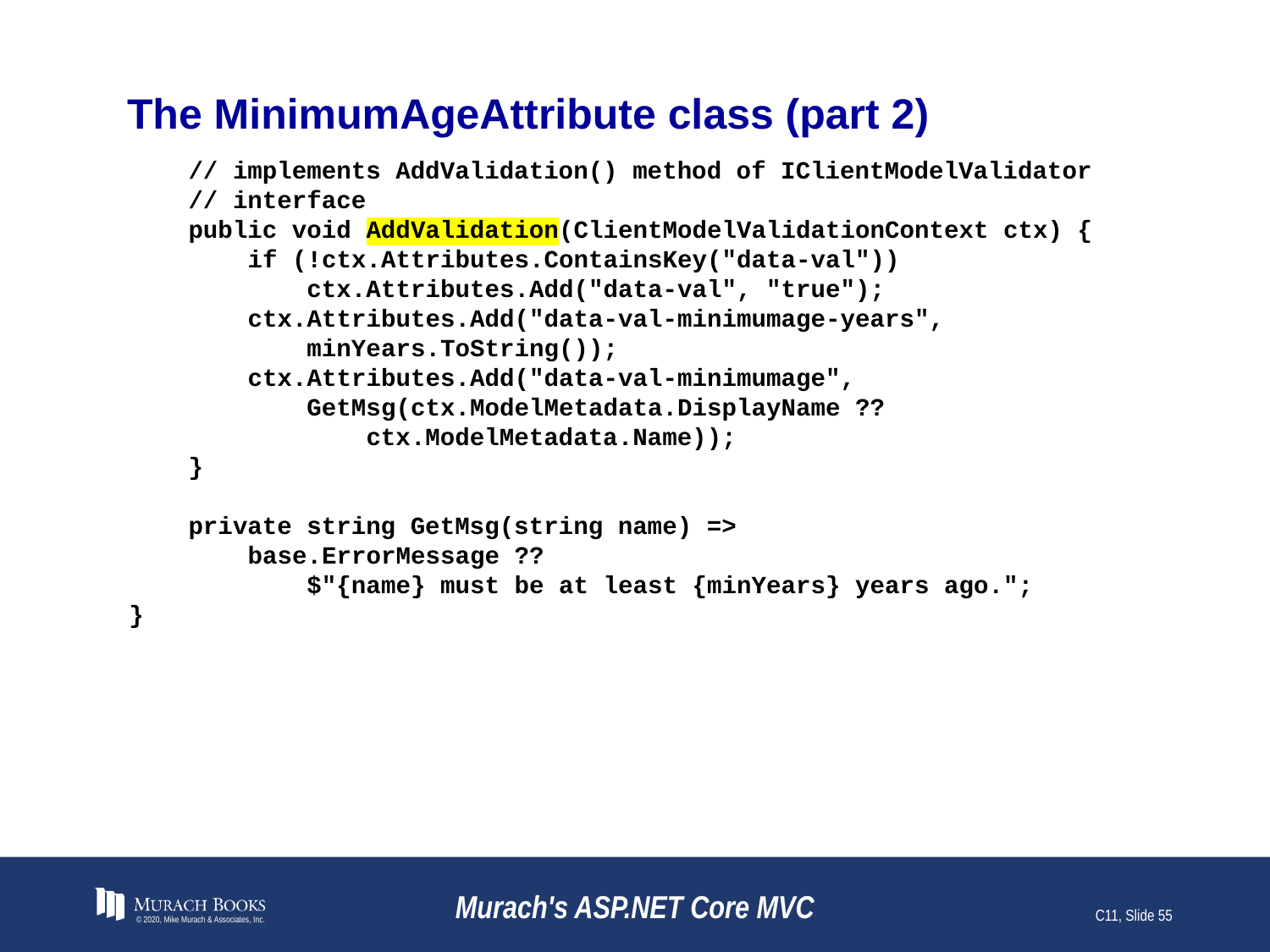

# The MinimumAgeAttribute class (part 2)
    // implements AddValidation() method of IClientModelValidator
    // interface
    public void AddValidation(ClientModelValidationContext ctx) {
        if (!ctx.Attributes.ContainsKey("data-val"))
            ctx.Attributes.Add("data-val", "true");
        ctx.Attributes.Add("data-val-minimumage-years",
            minYears.ToString());
        ctx.Attributes.Add("data-val-minimumage",
            GetMsg(ctx.ModelMetadata.DisplayName ??
                ctx.ModelMetadata.Name));
    }

    private string GetMsg(string name) =>
        base.ErrorMessage ??
            $"{name} must be at least {minYears} years ago.";
}
© 2020, Mike Murach & Associates, Inc.
Murach's ASP.NET Core MVC

C11, Slide 55